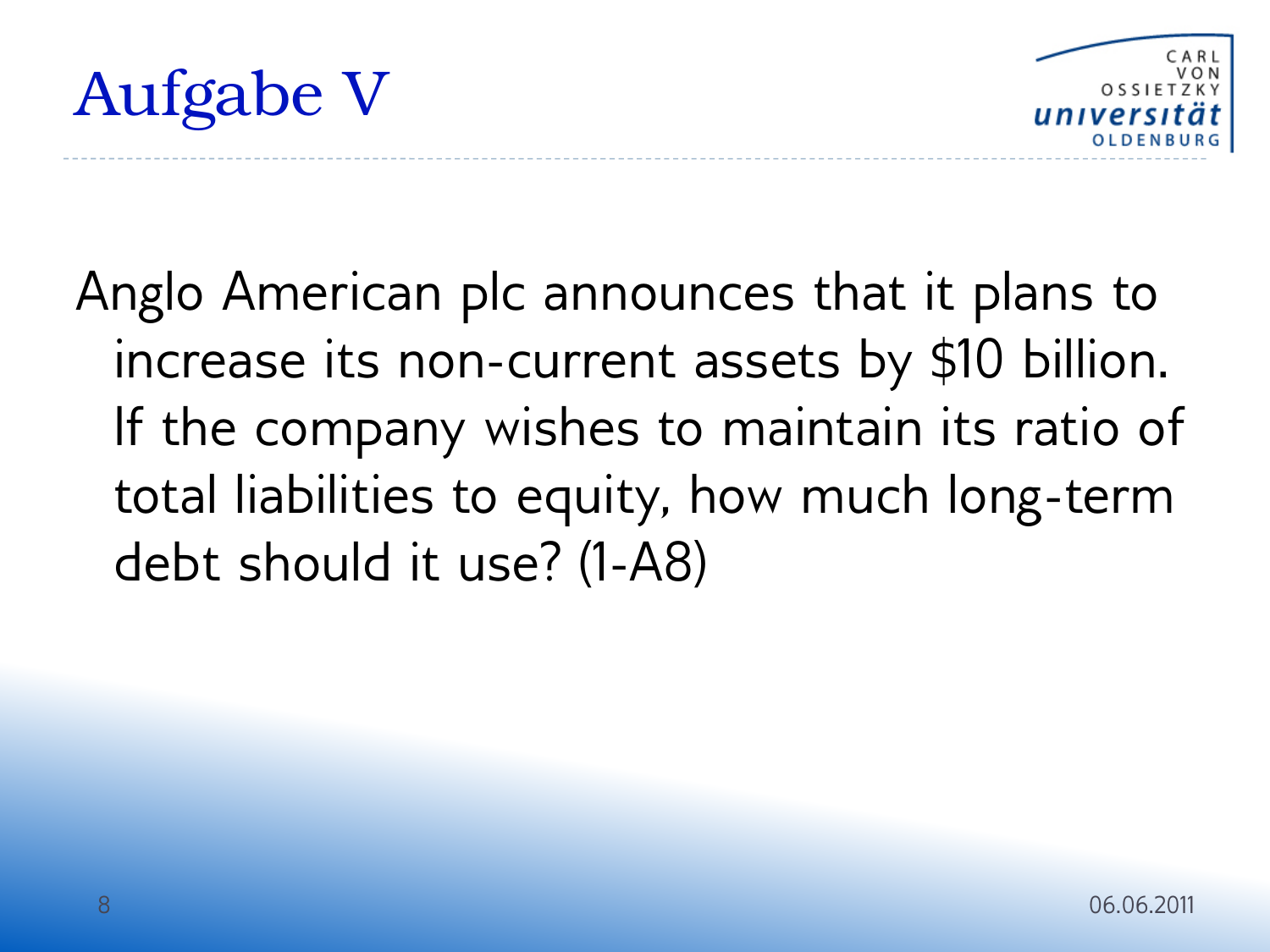

# Aufgabe V

Anglo American plc announces that it plans to increase its non-current assets by $10 billion. If the company wishes to maintain its ratio of total liabilities to equity, how much long-term debt should it use? (1-A8)

8
06.06.2011